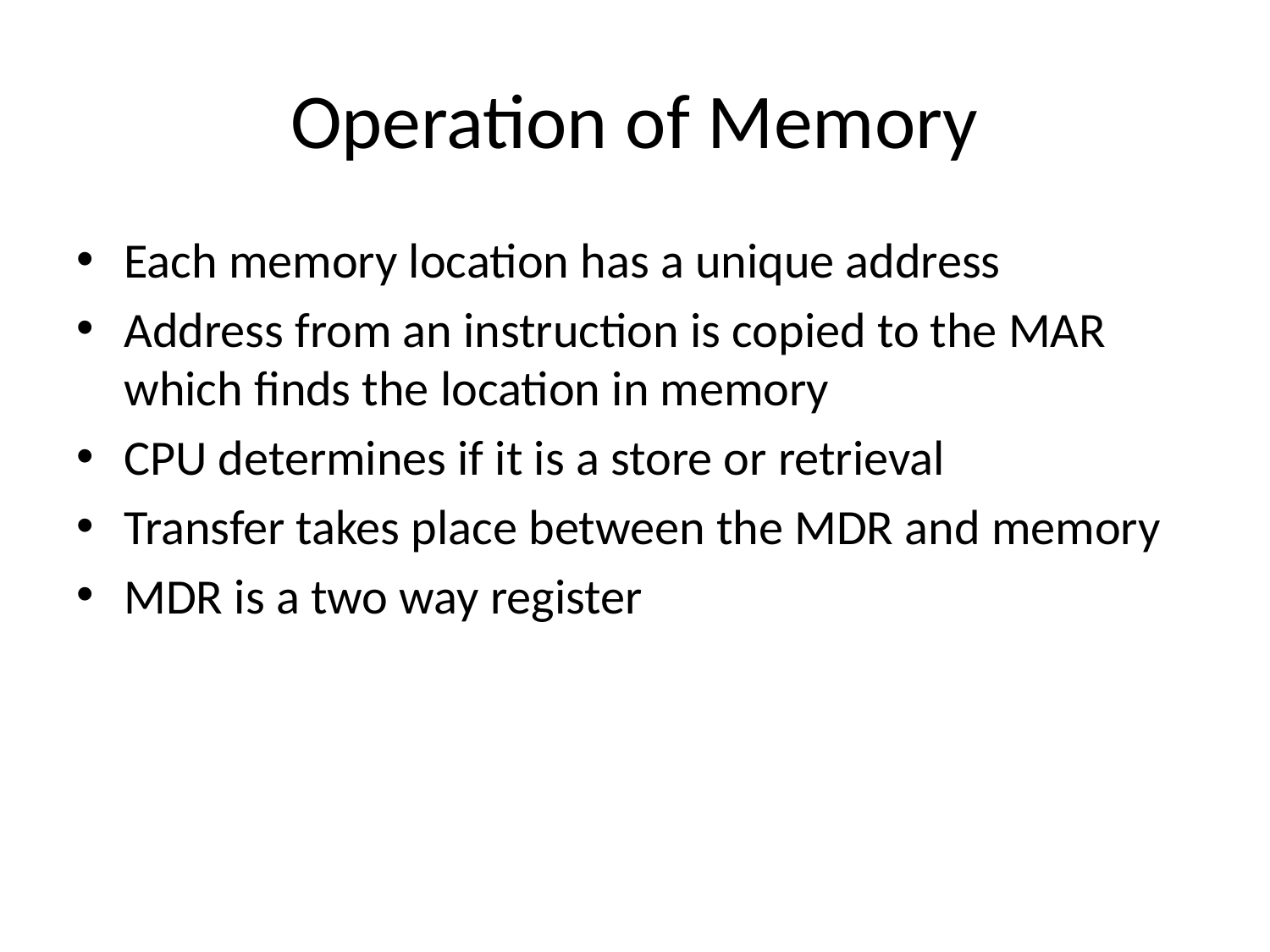

# Operation of Memory
Each memory location has a unique address
Address from an instruction is copied to the MAR which finds the location in memory
CPU determines if it is a store or retrieval
Transfer takes place between the MDR and memory
MDR is a two way register